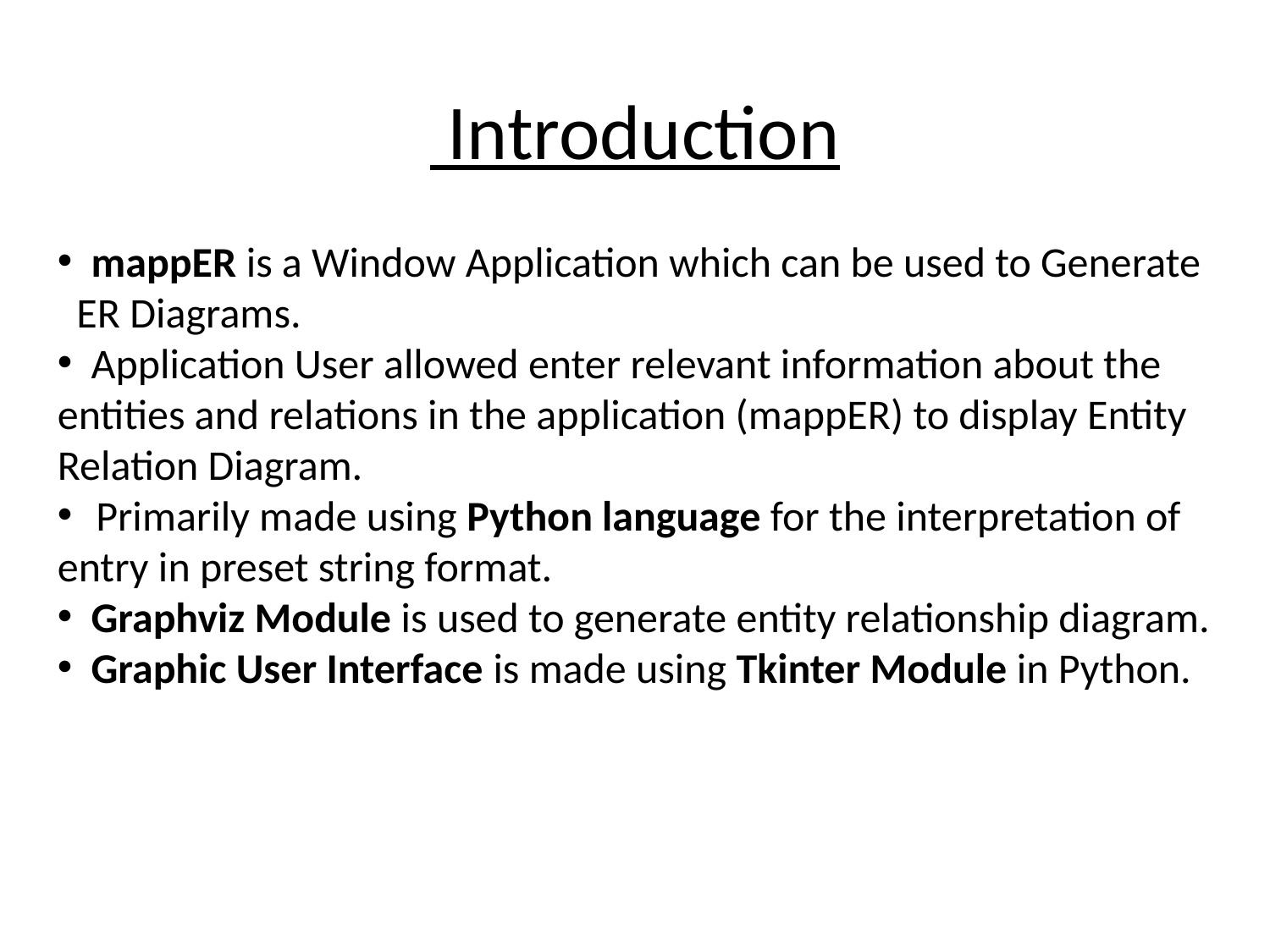

Introduction

  mappER is a Window Application which can be used to Generate    ER Diagrams.
  Application User allowed enter relevant information about the entities and relations in the application (mappER) to display Entity Relation Diagram.
  Primarily made using Python language for the interpretation of entry in preset string format.
  Graphviz Module is used to generate entity relationship diagram.
  Graphic User Interface is made using Tkinter Module in Python.